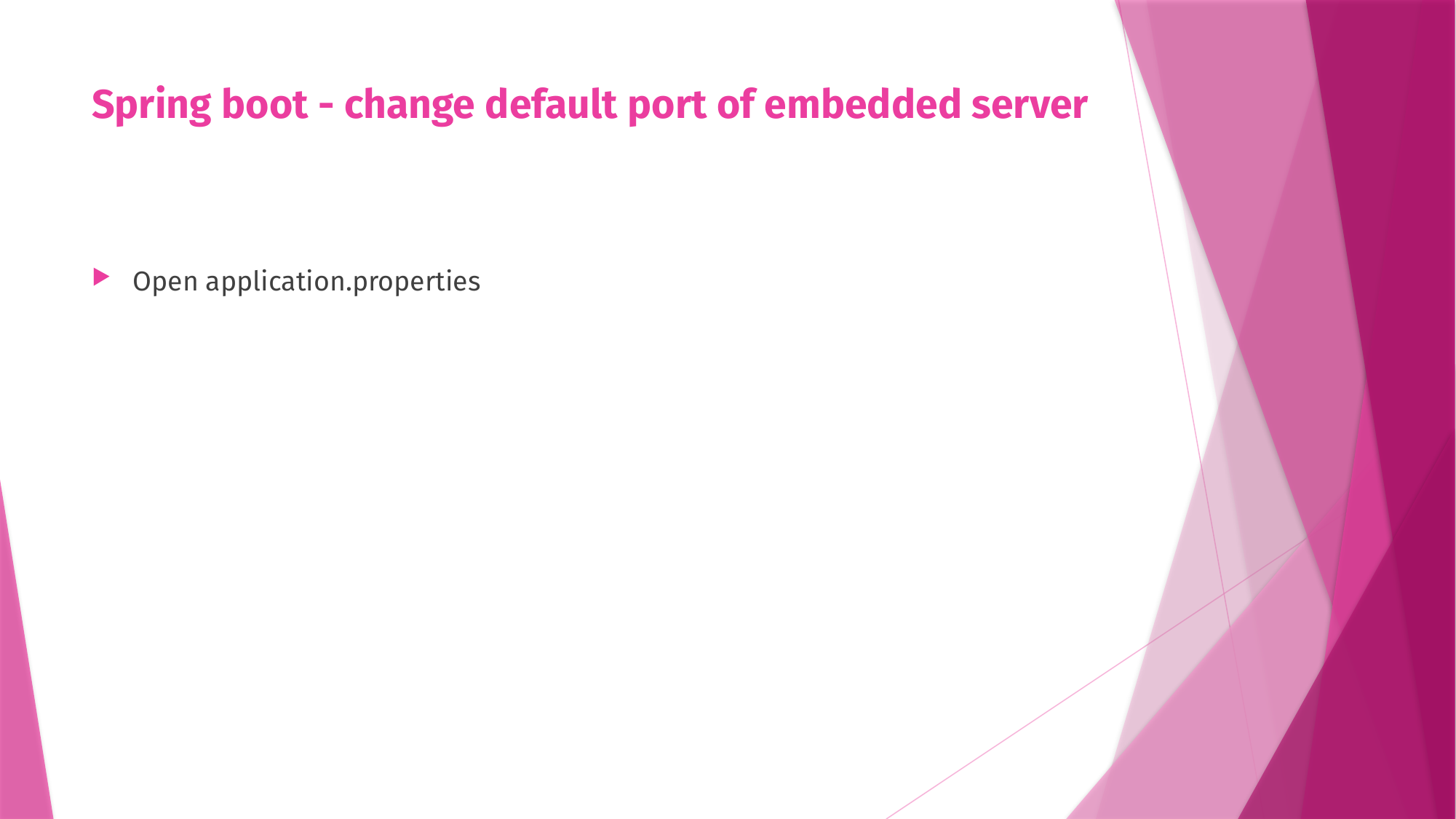

# Spring boot - change default port of embedded server
Open application.properties